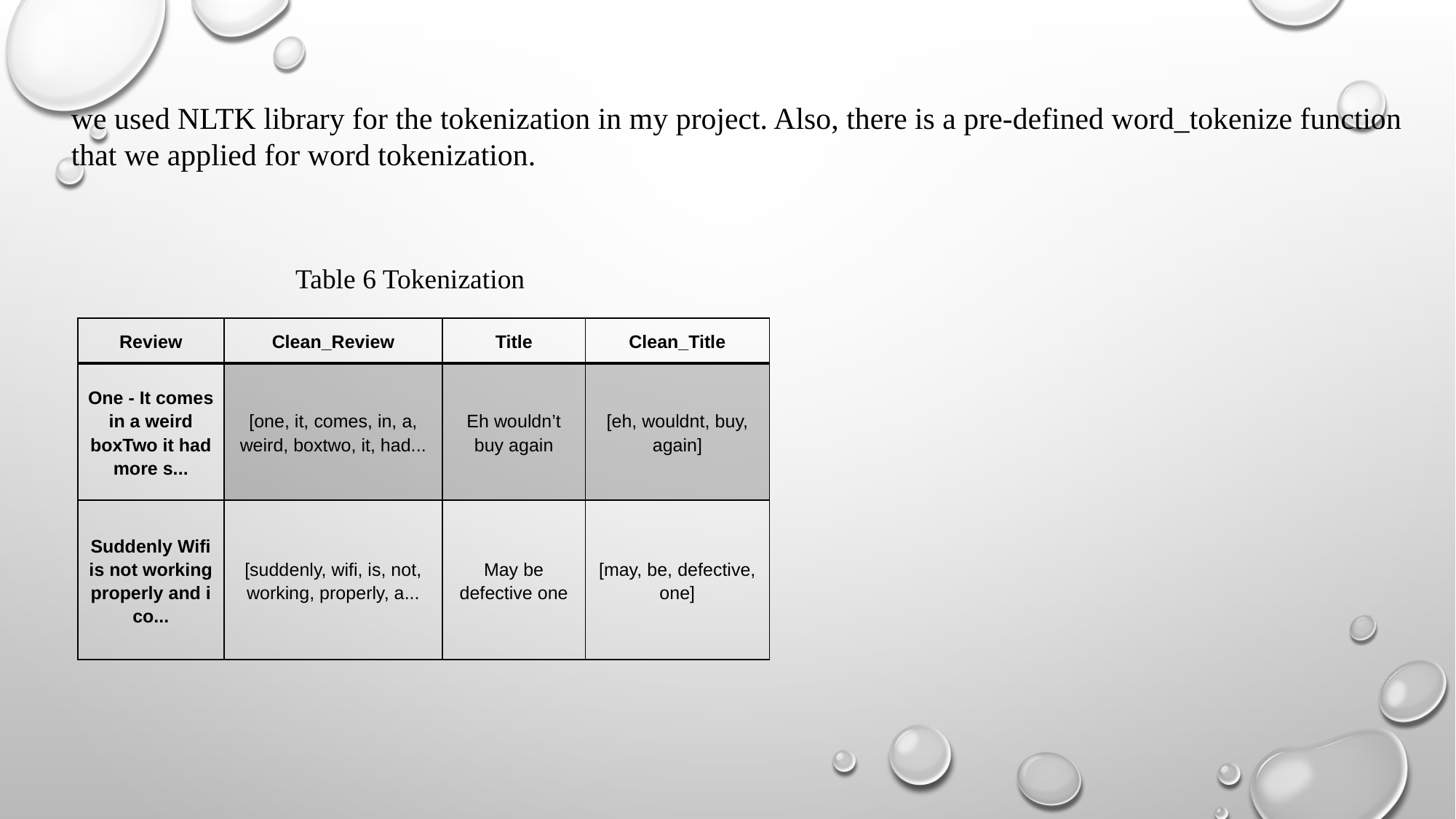

we used NLTK library for the tokenization in my project. Also, there is a pre-defined word_tokenize function that we applied for word tokenization.
Table 6 Tokenization
| Review | Clean\_Review | Title | Clean\_Title |
| --- | --- | --- | --- |
| One - It comes in a weird boxTwo it had more s... | [one, it, comes, in, a, weird, boxtwo, it, had... | Eh wouldn’t buy again | [eh, wouldnt, buy, again] |
| Suddenly Wifi is not working properly and i co... | [suddenly, wifi, is, not, working, properly, a... | May be defective one | [may, be, defective, one] |